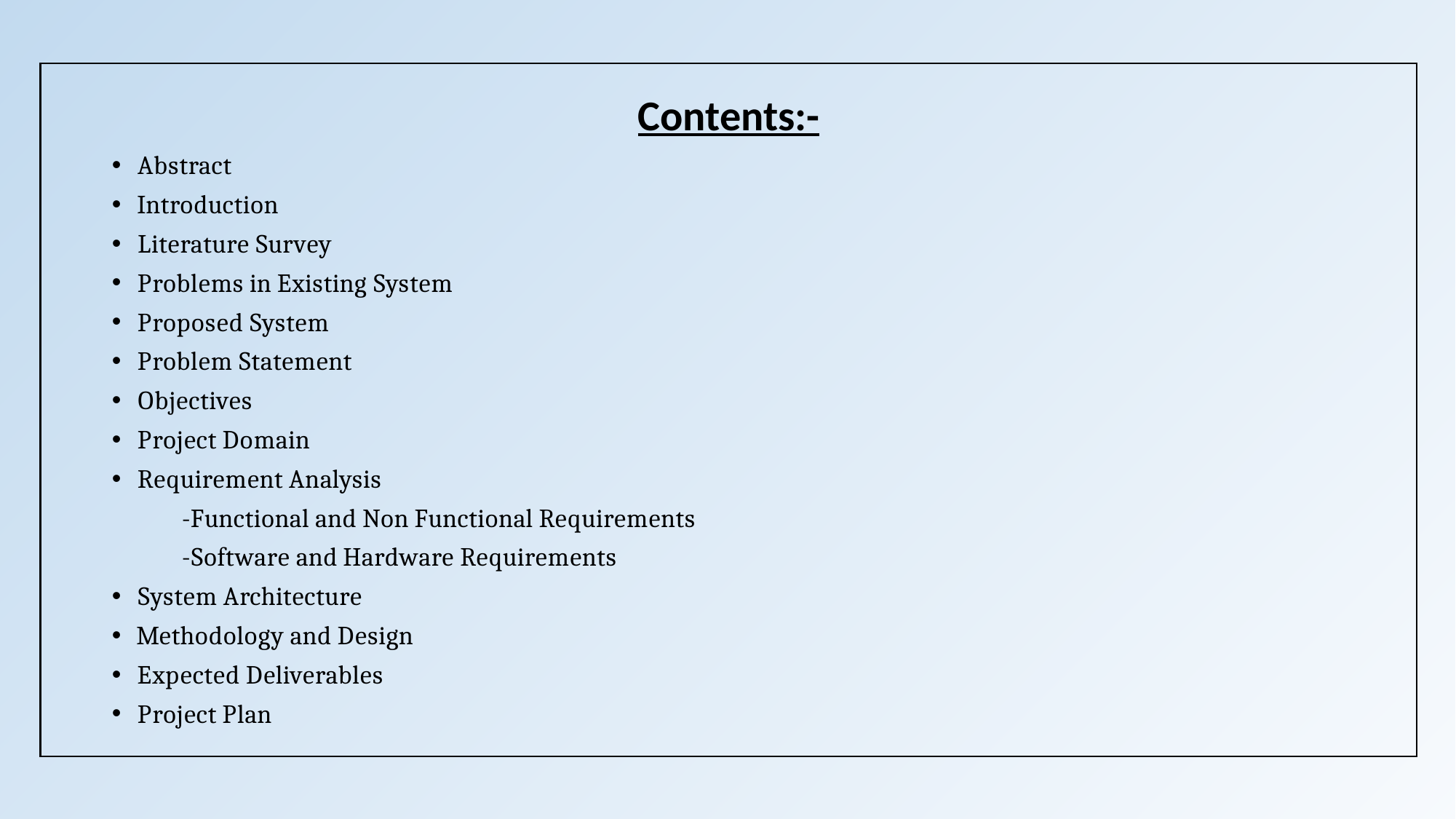

# Contents:-
Abstract
Introduction
Literature Survey
Problems in Existing System
Proposed System
Problem Statement
Objectives
Project Domain
Requirement Analysis
            -Functional and Non Functional Requirements
            -Software and Hardware Requirements
System Architecture
Methodology and Design
Expected Deliverables
Project Plan